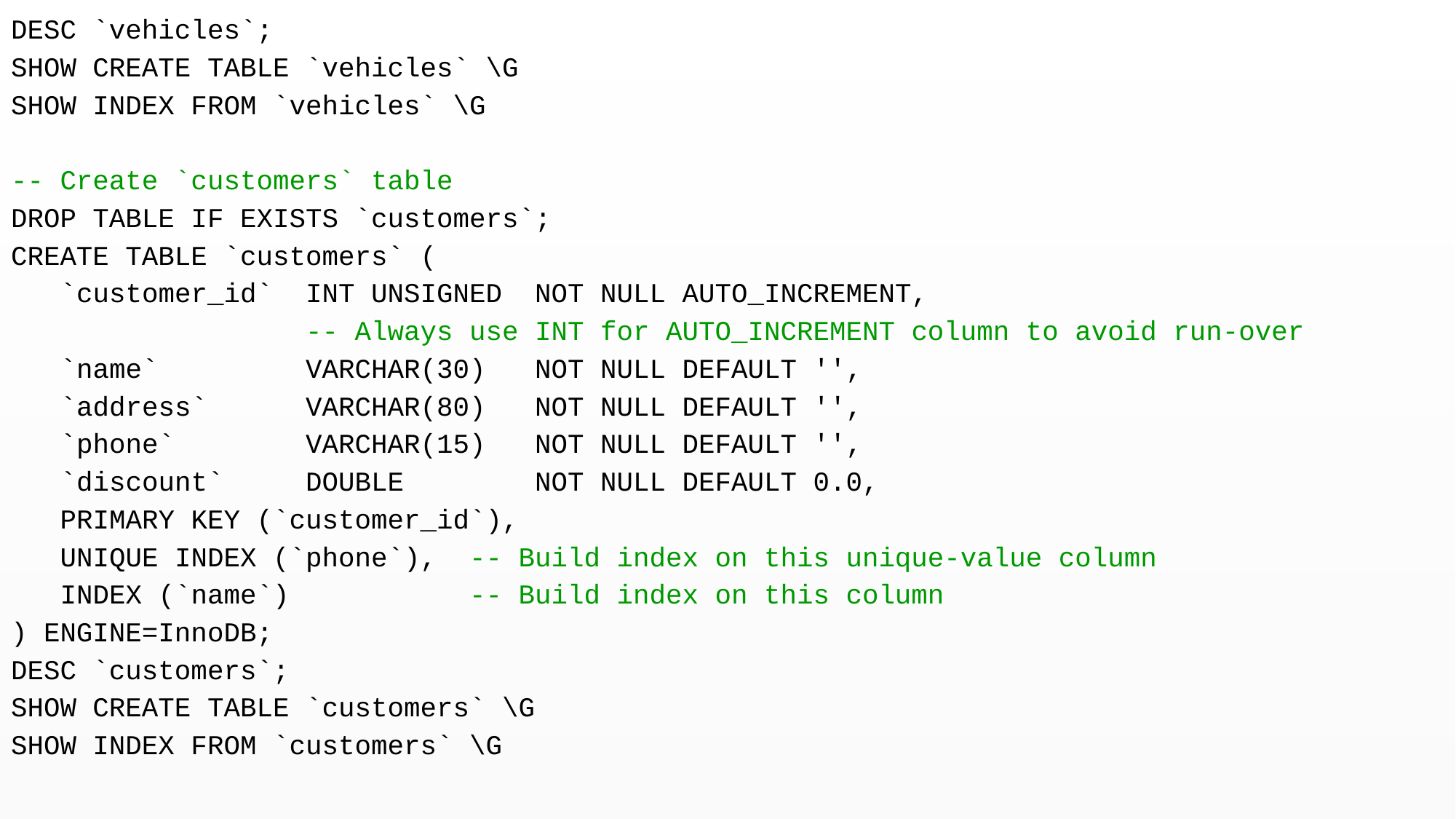

DESC `vehicles`;
SHOW CREATE TABLE `vehicles` \G
SHOW INDEX FROM `vehicles` \G

-- Create `customers` table
DROP TABLE IF EXISTS `customers`;
CREATE TABLE `customers` (
   `customer_id`  INT UNSIGNED  NOT NULL AUTO_INCREMENT,
                  -- Always use INT for AUTO_INCREMENT column to avoid run-over
   `name`         VARCHAR(30)   NOT NULL DEFAULT '',
   `address`      VARCHAR(80)   NOT NULL DEFAULT '',
   `phone`        VARCHAR(15)   NOT NULL DEFAULT '',
   `discount`     DOUBLE        NOT NULL DEFAULT 0.0,
   PRIMARY KEY (`customer_id`),
   UNIQUE INDEX (`phone`),  -- Build index on this unique-value column
   INDEX (`name`)           -- Build index on this column
) ENGINE=InnoDB;
DESC `customers`;
SHOW CREATE TABLE `customers` \G
SHOW INDEX FROM `customers` \G